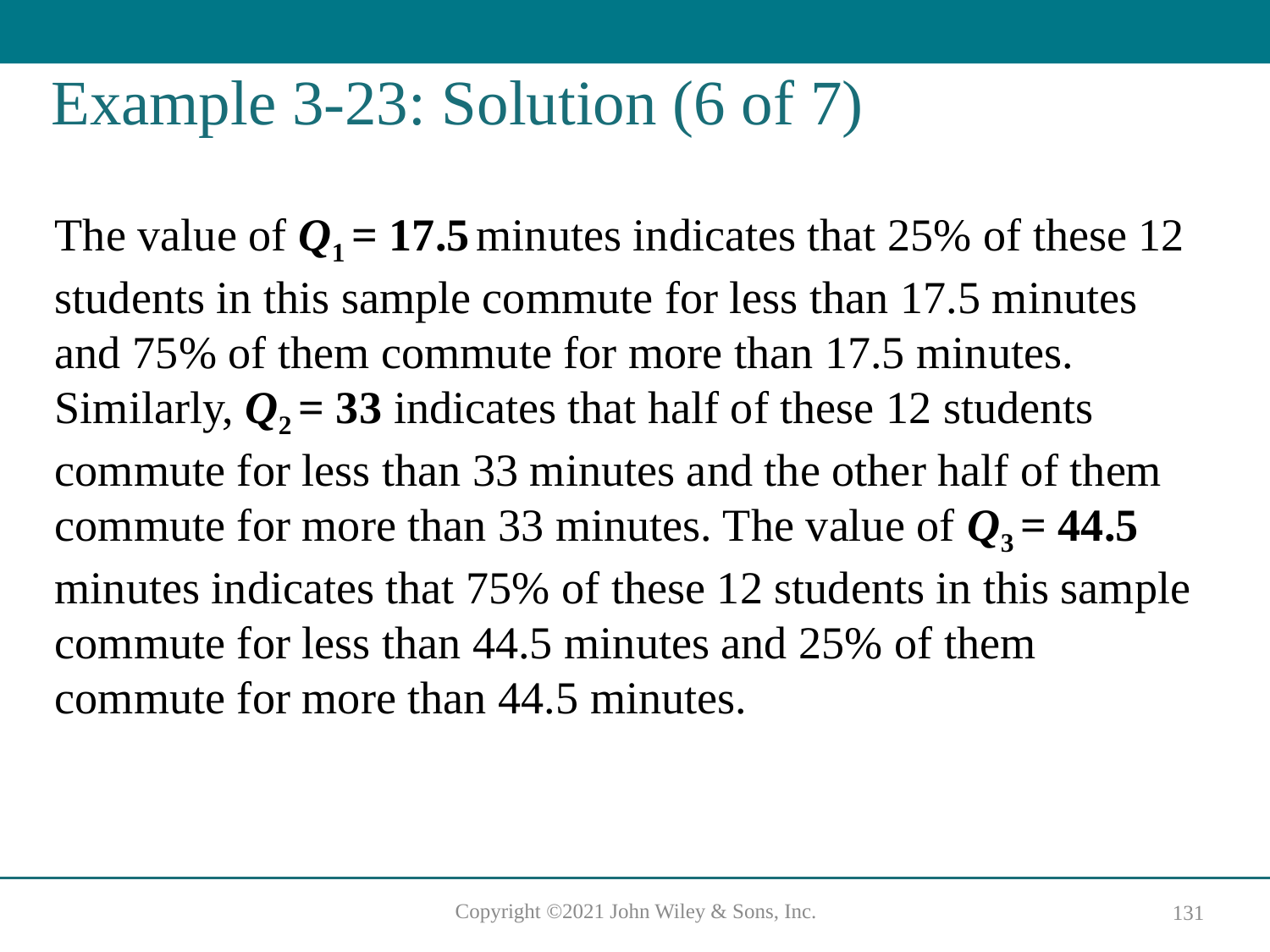

# Example 3-23: Solution (6 of 7)
The value of Q1 = 17.5 minutes indicates that 25% of these 12 students in this sample commute for less than 17.5 minutes and 75% of them commute for more than 17.5 minutes. Similarly, Q2 = 33 indicates that half of these 12 students commute for less than 33 minutes and the other half of them commute for more than 33 minutes. The value of Q3 = 44.5 minutes indicates that 75% of these 12 students in this sample commute for less than 44.5 minutes and 25% of them commute for more than 44.5 minutes.